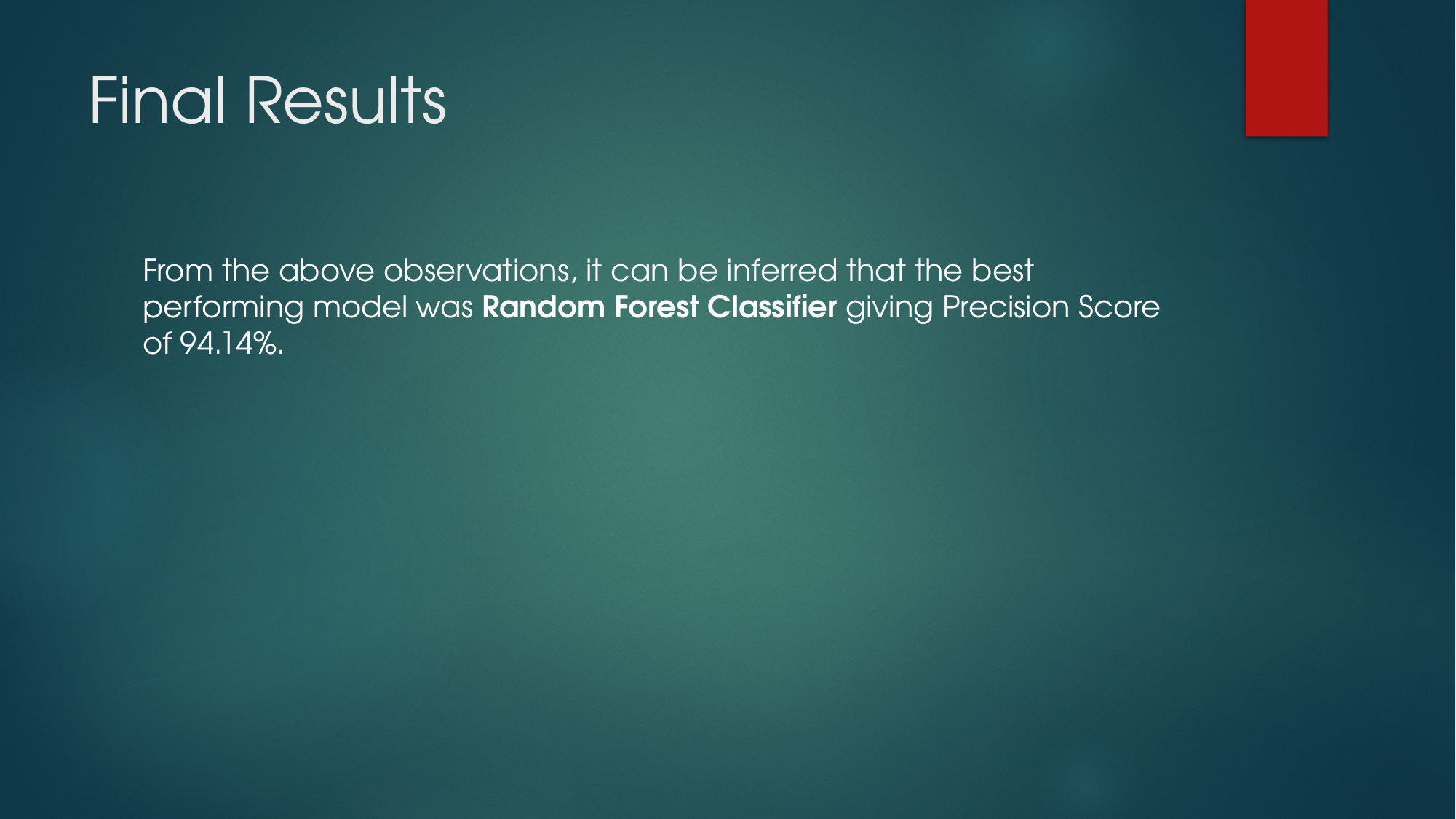

# Final Results
From the above observations, it can be inferred that the best performing model was Random Forest Classifier giving Precision Score of 94.14%.